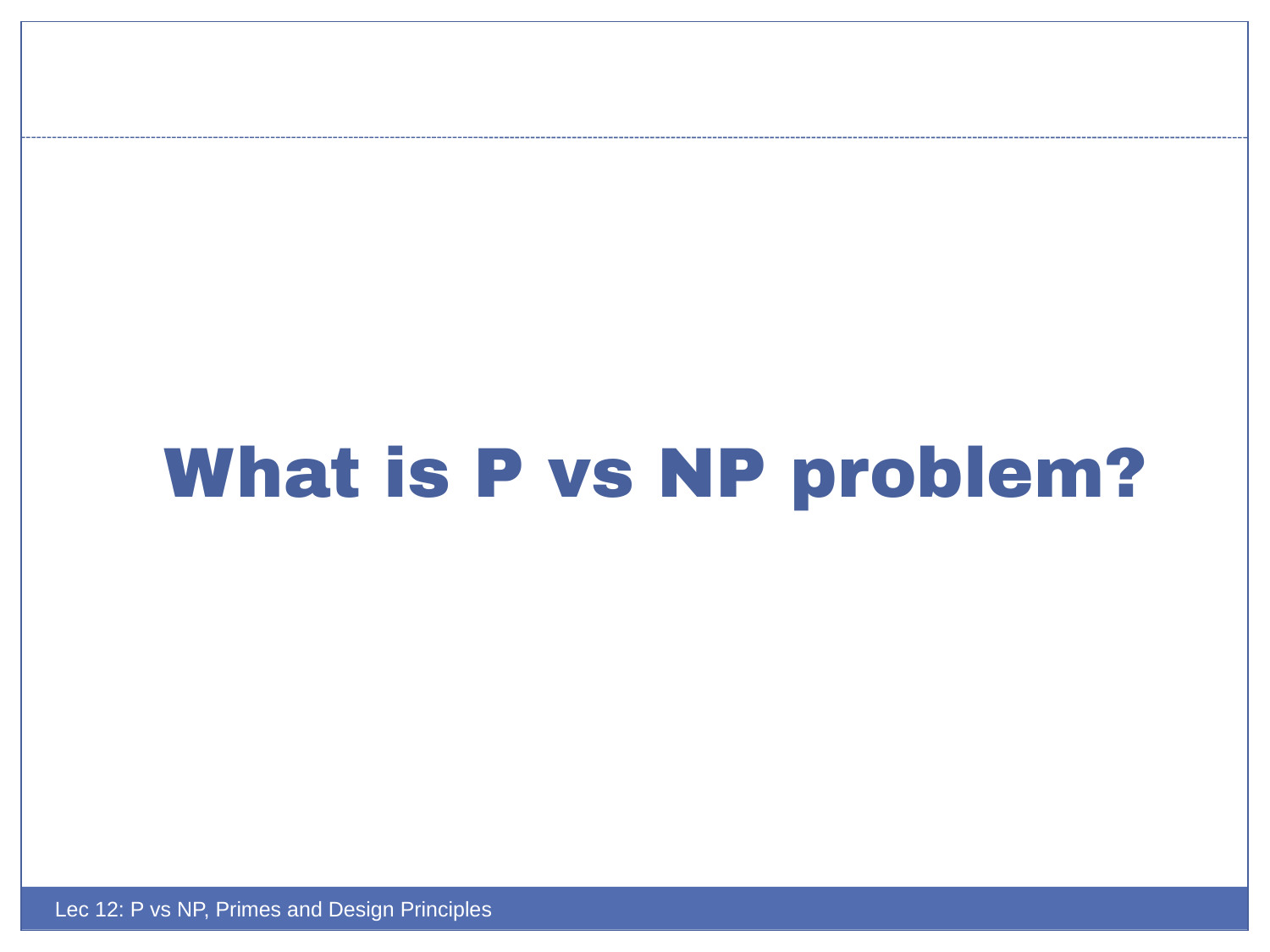

# What is P vs NP problem?
Lec 12: P vs NP, Primes and Design Principles